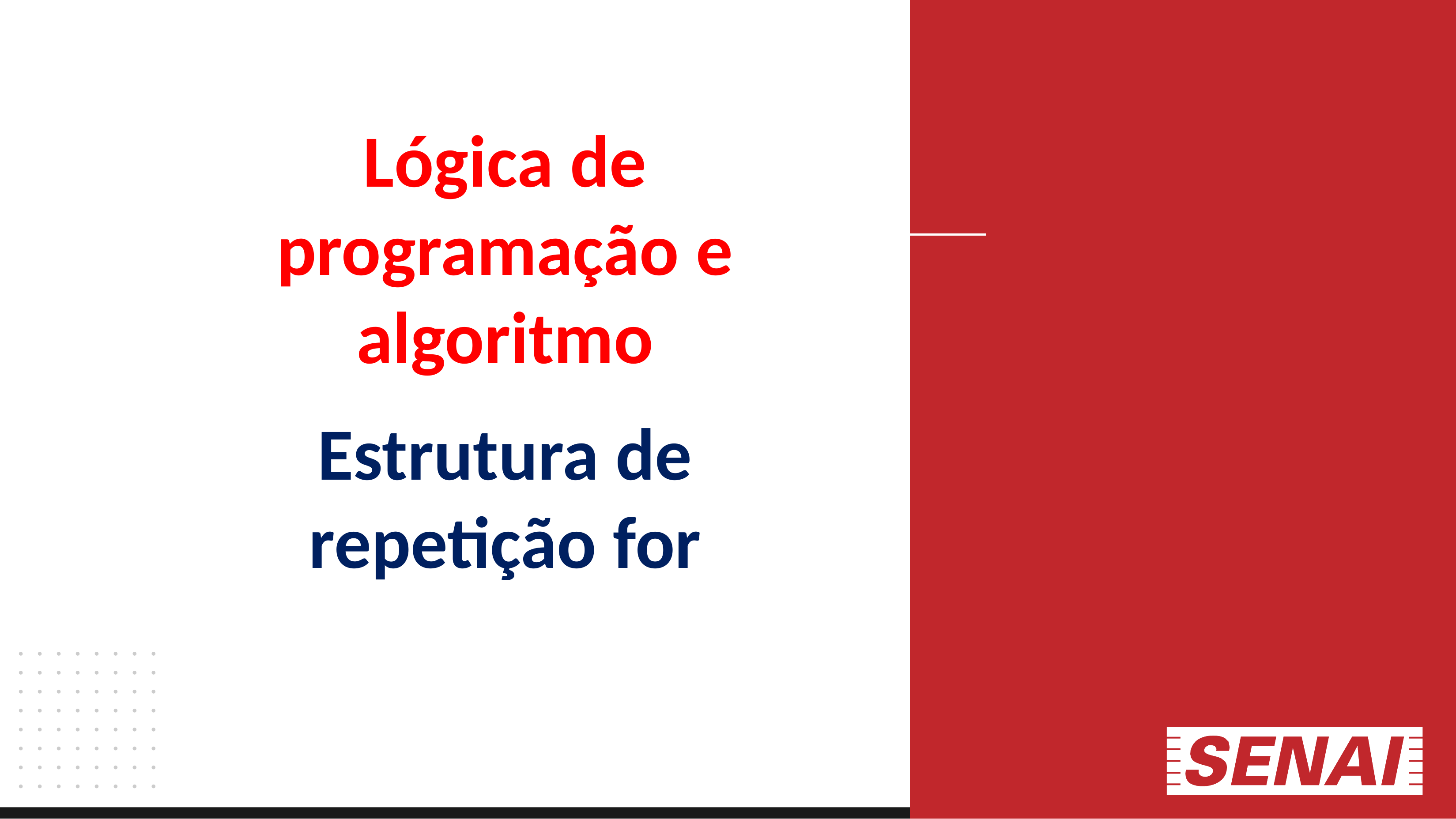

Lógica de programação e algoritmo

Estrutura de repetição for